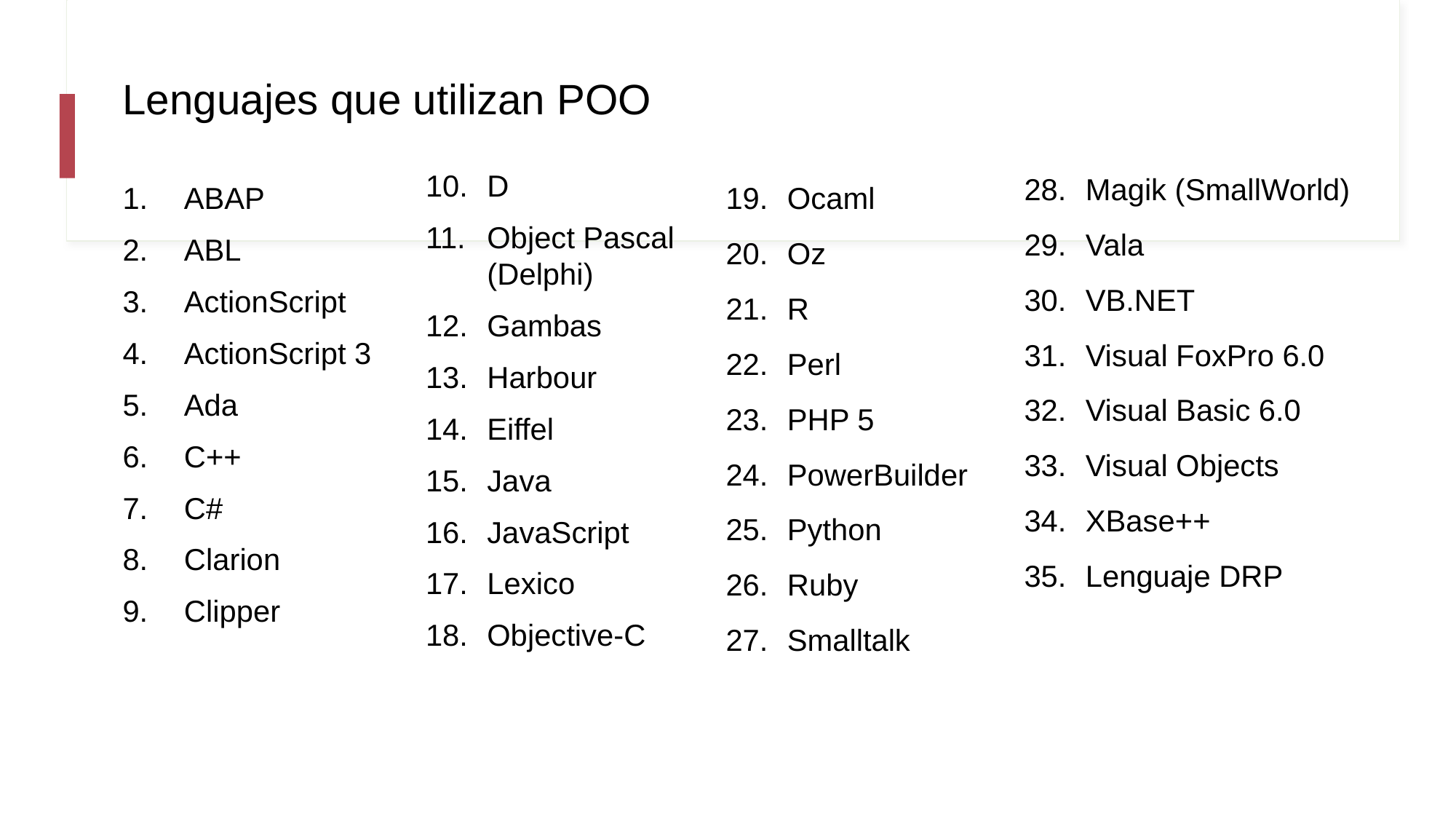

# Lenguajes que utilizan POO
D
Object Pascal (Delphi)
Gambas
Harbour
Eiffel
Java
JavaScript
Lexico
Objective-C
Magik (SmallWorld)
Vala
VB.NET
Visual FoxPro 6.0
Visual Basic 6.0
Visual Objects
XBase++
Lenguaje DRP
Ocaml
Oz
R
Perl
PHP 5
PowerBuilder
Python
Ruby
Smalltalk

ABAP
ABL
ActionScript
ActionScript 3
Ada
C++
C#
Clarion
Clipper